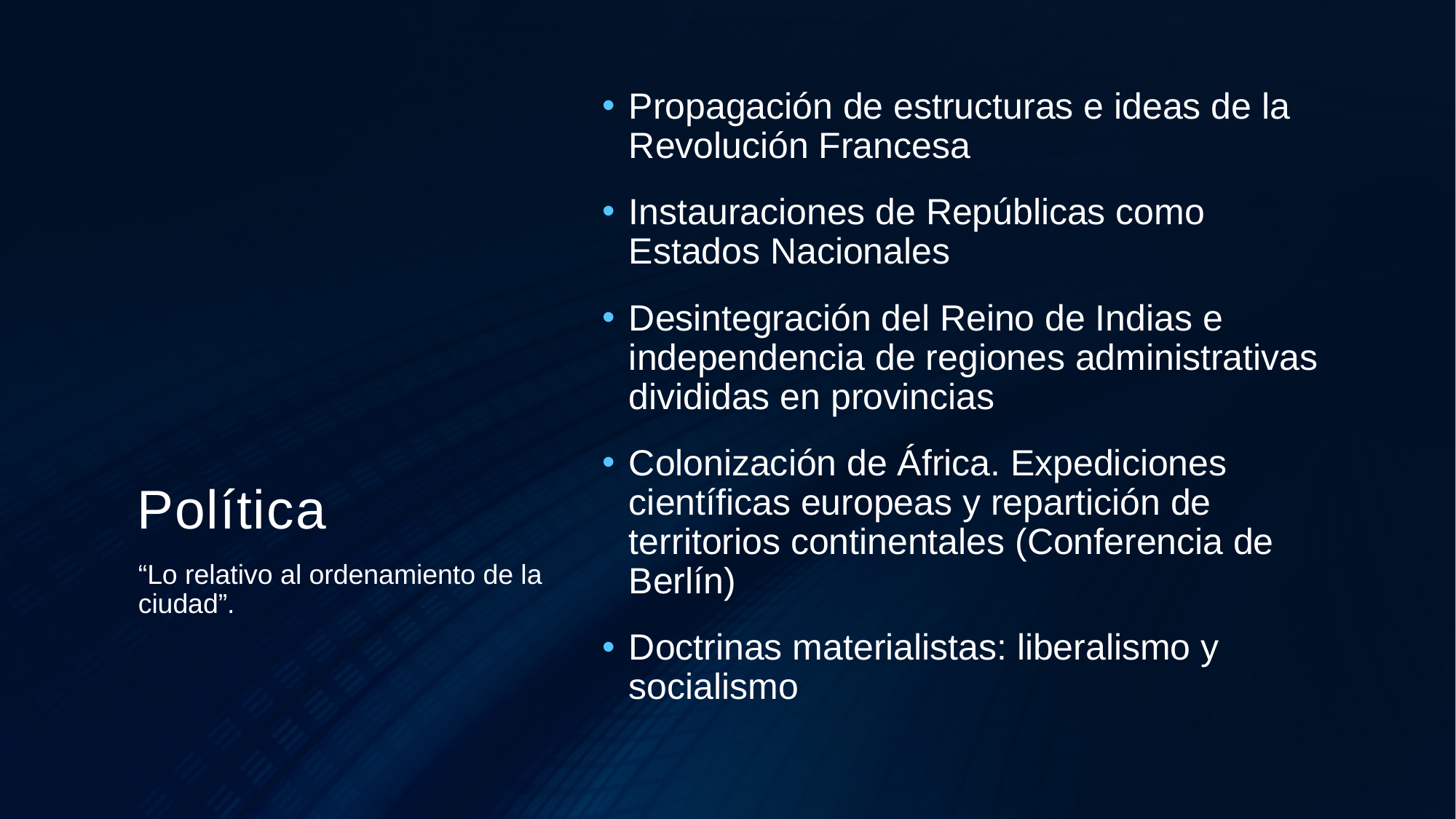

Propagación de estructuras e ideas de la Revolución Francesa
Instauraciones de Repúblicas como Estados Nacionales
Desintegración del Reino de Indias e independencia de regiones administrativas divididas en provincias
Colonización de África. Expediciones científicas europeas y repartición de territorios continentales (Conferencia de Berlín)
Doctrinas materialistas: liberalismo y socialismo

# Política
“Lo relativo al ordenamiento de la ciudad”.